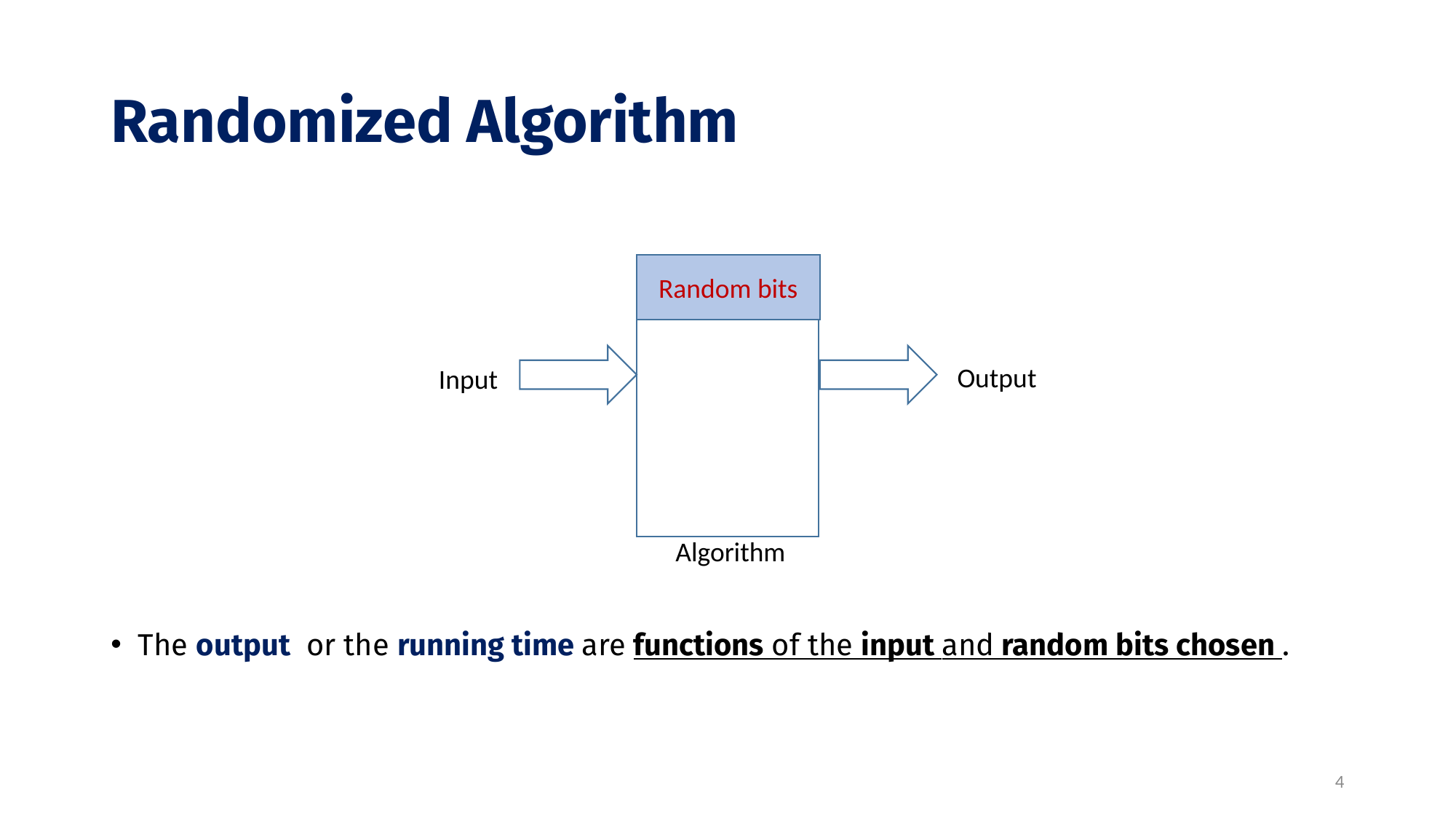

# Randomized Algorithm

The output  or the running time are functions of the input and random bits chosen .

Random bits

Input

Output
Algorithm
4